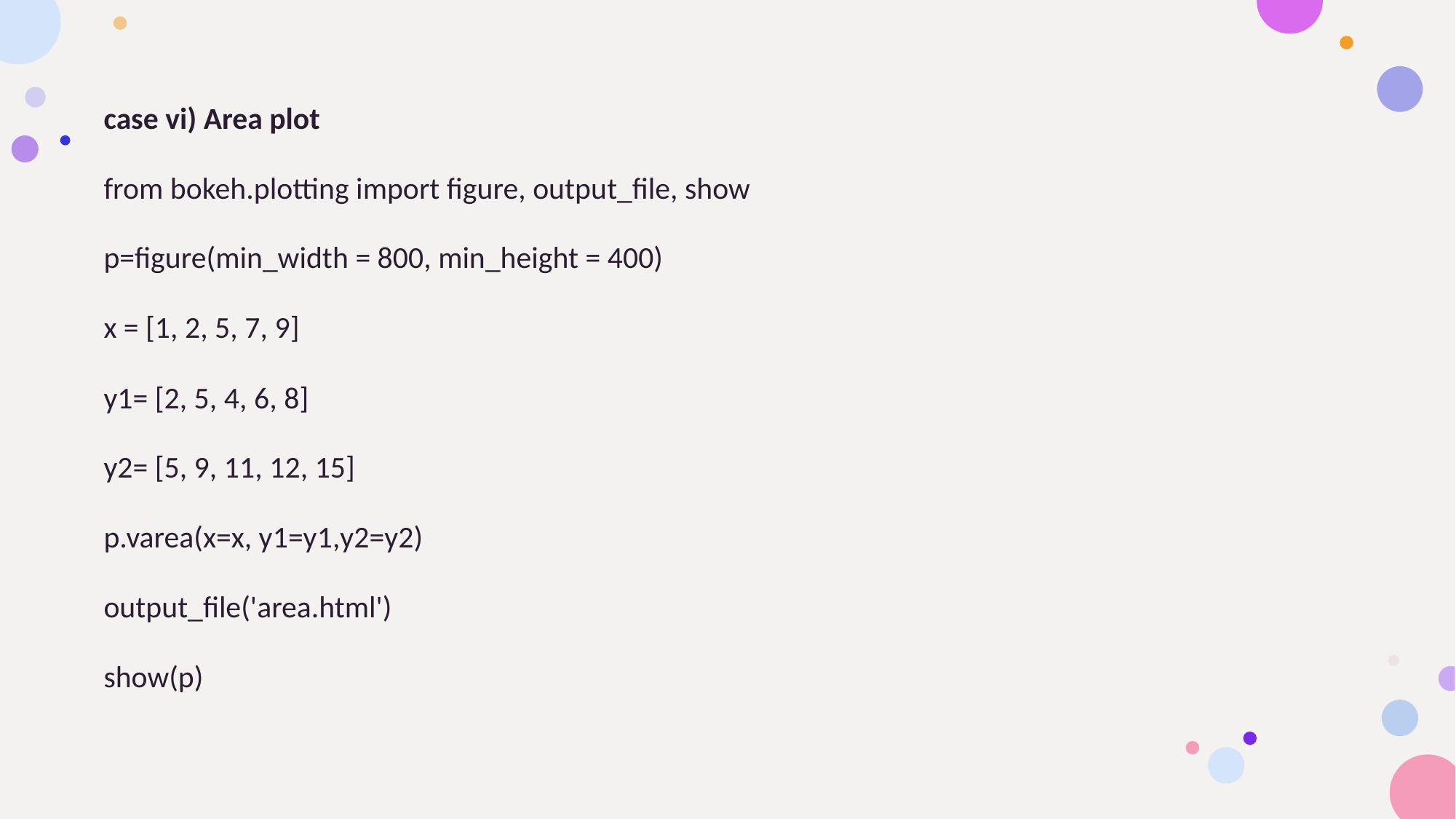

case vi) Area plot
from bokeh.plotting import figure, output_file, show
p=figure(min_width = 800, min_height = 400)
x = [1, 2, 5, 7, 9]
y1= [2, 5, 4, 6, 8]
y2= [5, 9, 11, 12, 15]
p.varea(x=x, y1=y1,y2=y2)
output_file('area.html')
show(p)